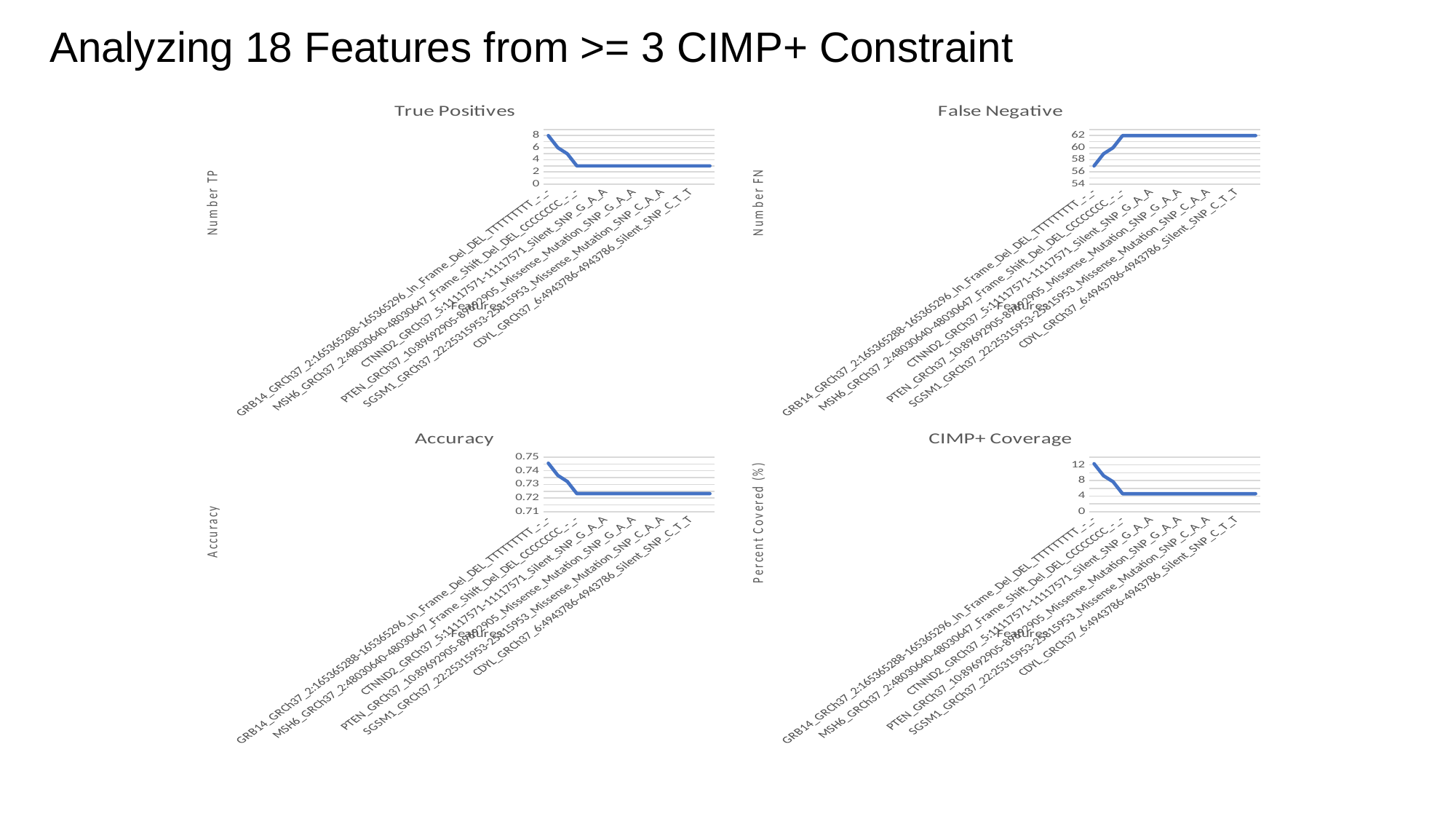

Analyzing 18 Features from >= 3 CIMP+ Constraint

### Chart: True Positives

| Category |  |
|---|---|
| GRB14_GRCh37_2:165365288-165365296_In_Frame_Del_DEL_TTTTTTTTT_-_- | 8.0 |
| PRDM2_GRCh37_1:14108749-14108757_In_Frame_Del_DEL_AAAAAAAAA_-_- | 6.0 |
| ATR_GRCh37_3:142274740-142274749_Frame_Shift_Del_DEL_TTTTTTTTTT_-_- | 5.0 |
| MSH6_GRCh37_2:48030640-48030647_Frame_Shift_Del_DEL_CCCCCCCC_-_- | 3.0 |
| ICA1_GRCh37_7:8198251-8198251_Frame_Shift_Del_DEL_T_-_- | 3.0 |
| SAT1_GRCh37_X:23802147-23802147_Intron_DEL_A_-_- | 3.0 |
| CTNND2_GRCh37_5:11117571-11117571_Silent_SNP_G_A_A | 3.0 |
| TP53_GRCh37_17:7577120-7577120_Missense_Mutation_SNP_C_T_T | 3.0 |
| MYO3A_GRCh37_10:26446395-26446395_Nonsense_Mutation_SNP_C_T_T | 3.0 |
| PTEN_GRCh37_10:89692905-89692905_Missense_Mutation_SNP_G_A_A | 3.0 |
| ZNF491_GRCh37_19:11917796-11917796_Missense_Mutation_SNP_G_A_A | 3.0 |
| KIF14_GRCh37_1:200573037-200573037_Missense_Mutation_SNP_C_T_T | 3.0 |
| SGSM1_GRCh37_22:25315953-25315953_Missense_Mutation_SNP_C_A_A | 3.0 |
| USP34_GRCh37_2:61546367-61546367_Nonsense_Mutation_SNP_G_A_A | 3.0 |
| LPHN3_GRCh37_4:62910205-62910205_Missense_Mutation_SNP_G_A_A | 3.0 |
| CDYL_GRCh37_6:4943786-4943786_Silent_SNP_C_T_T | 3.0 |
| KIF20B_GRCh37_10:91497569-91497569_Missense_Mutation_SNP_G_A_A | 3.0 |
| KIF18A_GRCh37_11:28119446-28119446_Missense_Mutation_SNP_G_A_A | 3.0 |

### Chart: False Negative

| Category |  |
|---|---|
| GRB14_GRCh37_2:165365288-165365296_In_Frame_Del_DEL_TTTTTTTTT_-_- | 57.0 |
| PRDM2_GRCh37_1:14108749-14108757_In_Frame_Del_DEL_AAAAAAAAA_-_- | 59.0 |
| ATR_GRCh37_3:142274740-142274749_Frame_Shift_Del_DEL_TTTTTTTTTT_-_- | 60.0 |
| MSH6_GRCh37_2:48030640-48030647_Frame_Shift_Del_DEL_CCCCCCCC_-_- | 62.0 |
| ICA1_GRCh37_7:8198251-8198251_Frame_Shift_Del_DEL_T_-_- | 62.0 |
| SAT1_GRCh37_X:23802147-23802147_Intron_DEL_A_-_- | 62.0 |
| CTNND2_GRCh37_5:11117571-11117571_Silent_SNP_G_A_A | 62.0 |
| TP53_GRCh37_17:7577120-7577120_Missense_Mutation_SNP_C_T_T | 62.0 |
| MYO3A_GRCh37_10:26446395-26446395_Nonsense_Mutation_SNP_C_T_T | 62.0 |
| PTEN_GRCh37_10:89692905-89692905_Missense_Mutation_SNP_G_A_A | 62.0 |
| ZNF491_GRCh37_19:11917796-11917796_Missense_Mutation_SNP_G_A_A | 62.0 |
| KIF14_GRCh37_1:200573037-200573037_Missense_Mutation_SNP_C_T_T | 62.0 |
| SGSM1_GRCh37_22:25315953-25315953_Missense_Mutation_SNP_C_A_A | 62.0 |
| USP34_GRCh37_2:61546367-61546367_Nonsense_Mutation_SNP_G_A_A | 62.0 |
| LPHN3_GRCh37_4:62910205-62910205_Missense_Mutation_SNP_G_A_A | 62.0 |
| CDYL_GRCh37_6:4943786-4943786_Silent_SNP_C_T_T | 62.0 |
| KIF20B_GRCh37_10:91497569-91497569_Missense_Mutation_SNP_G_A_A | 62.0 |
| KIF18A_GRCh37_11:28119446-28119446_Missense_Mutation_SNP_G_A_A | 62.0 |

### Chart: Accuracy

| Category |  |
|---|---|
| GRB14_GRCh37_2:165365288-165365296_In_Frame_Del_DEL_TTTTTTTTT_-_- | 0.745535714285714 |
| PRDM2_GRCh37_1:14108749-14108757_In_Frame_Del_DEL_AAAAAAAAA_-_- | 0.736607142857142 |
| ATR_GRCh37_3:142274740-142274749_Frame_Shift_Del_DEL_TTTTTTTTTT_-_- | 0.732142857142857 |
| MSH6_GRCh37_2:48030640-48030647_Frame_Shift_Del_DEL_CCCCCCCC_-_- | 0.723214285714285 |
| ICA1_GRCh37_7:8198251-8198251_Frame_Shift_Del_DEL_T_-_- | 0.723214285714285 |
| SAT1_GRCh37_X:23802147-23802147_Intron_DEL_A_-_- | 0.723214285714285 |
| CTNND2_GRCh37_5:11117571-11117571_Silent_SNP_G_A_A | 0.723214285714285 |
| TP53_GRCh37_17:7577120-7577120_Missense_Mutation_SNP_C_T_T | 0.723214285714285 |
| MYO3A_GRCh37_10:26446395-26446395_Nonsense_Mutation_SNP_C_T_T | 0.723214285714285 |
| PTEN_GRCh37_10:89692905-89692905_Missense_Mutation_SNP_G_A_A | 0.723214285714285 |
| ZNF491_GRCh37_19:11917796-11917796_Missense_Mutation_SNP_G_A_A | 0.723214285714285 |
| KIF14_GRCh37_1:200573037-200573037_Missense_Mutation_SNP_C_T_T | 0.723214285714285 |
| SGSM1_GRCh37_22:25315953-25315953_Missense_Mutation_SNP_C_A_A | 0.723214285714285 |
| USP34_GRCh37_2:61546367-61546367_Nonsense_Mutation_SNP_G_A_A | 0.723214285714285 |
| LPHN3_GRCh37_4:62910205-62910205_Missense_Mutation_SNP_G_A_A | 0.723214285714285 |
| CDYL_GRCh37_6:4943786-4943786_Silent_SNP_C_T_T | 0.723214285714285 |
| KIF20B_GRCh37_10:91497569-91497569_Missense_Mutation_SNP_G_A_A | 0.723214285714285 |
| KIF18A_GRCh37_11:28119446-28119446_Missense_Mutation_SNP_G_A_A | 0.723214285714285 |

### Chart: CIMP+ Coverage

| Category |  |
|---|---|
| GRB14_GRCh37_2:165365288-165365296_In_Frame_Del_DEL_TTTTTTTTT_-_- | 12.307692307692308 |
| PRDM2_GRCh37_1:14108749-14108757_In_Frame_Del_DEL_AAAAAAAAA_-_- | 9.230769230769232 |
| ATR_GRCh37_3:142274740-142274749_Frame_Shift_Del_DEL_TTTTTTTTTT_-_- | 7.6923076923076925 |
| MSH6_GRCh37_2:48030640-48030647_Frame_Shift_Del_DEL_CCCCCCCC_-_- | 4.615384615384616 |
| ICA1_GRCh37_7:8198251-8198251_Frame_Shift_Del_DEL_T_-_- | 4.615384615384616 |
| SAT1_GRCh37_X:23802147-23802147_Intron_DEL_A_-_- | 4.615384615384616 |
| CTNND2_GRCh37_5:11117571-11117571_Silent_SNP_G_A_A | 4.615384615384616 |
| TP53_GRCh37_17:7577120-7577120_Missense_Mutation_SNP_C_T_T | 4.615384615384616 |
| MYO3A_GRCh37_10:26446395-26446395_Nonsense_Mutation_SNP_C_T_T | 4.615384615384616 |
| PTEN_GRCh37_10:89692905-89692905_Missense_Mutation_SNP_G_A_A | 4.615384615384616 |
| ZNF491_GRCh37_19:11917796-11917796_Missense_Mutation_SNP_G_A_A | 4.615384615384616 |
| KIF14_GRCh37_1:200573037-200573037_Missense_Mutation_SNP_C_T_T | 4.615384615384616 |
| SGSM1_GRCh37_22:25315953-25315953_Missense_Mutation_SNP_C_A_A | 4.615384615384616 |
| USP34_GRCh37_2:61546367-61546367_Nonsense_Mutation_SNP_G_A_A | 4.615384615384616 |
| LPHN3_GRCh37_4:62910205-62910205_Missense_Mutation_SNP_G_A_A | 4.615384615384616 |
| CDYL_GRCh37_6:4943786-4943786_Silent_SNP_C_T_T | 4.615384615384616 |
| KIF20B_GRCh37_10:91497569-91497569_Missense_Mutation_SNP_G_A_A | 4.615384615384616 |
| KIF18A_GRCh37_11:28119446-28119446_Missense_Mutation_SNP_G_A_A | 4.615384615384616 |